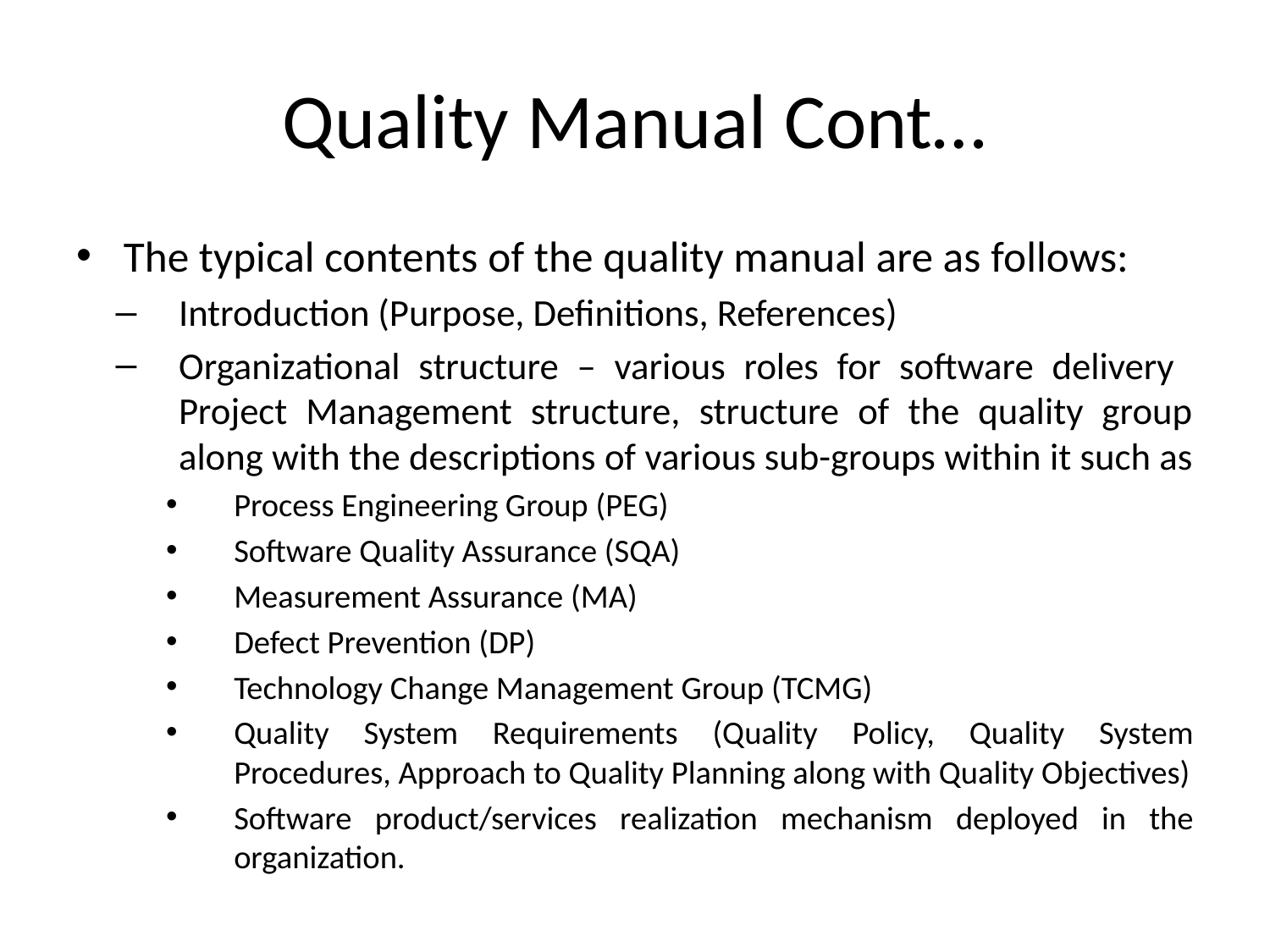

# Quality Manual Cont…
The typical contents of the quality manual are as follows:
Introduction (Purpose, Definitions, References)
Organizational structure – various roles for software delivery  Project Management structure, structure of the quality group along with the descriptions of various sub-groups within it such as
Process Engineering Group (PEG)
Software Quality Assurance (SQA)
Measurement Assurance (MA)
Defect Prevention (DP)
Technology Change Management Group (TCMG)
Quality System Requirements (Quality Policy, Quality System Procedures, Approach to Quality Planning along with Quality Objectives)
Software product/services realization mechanism deployed in the organization.